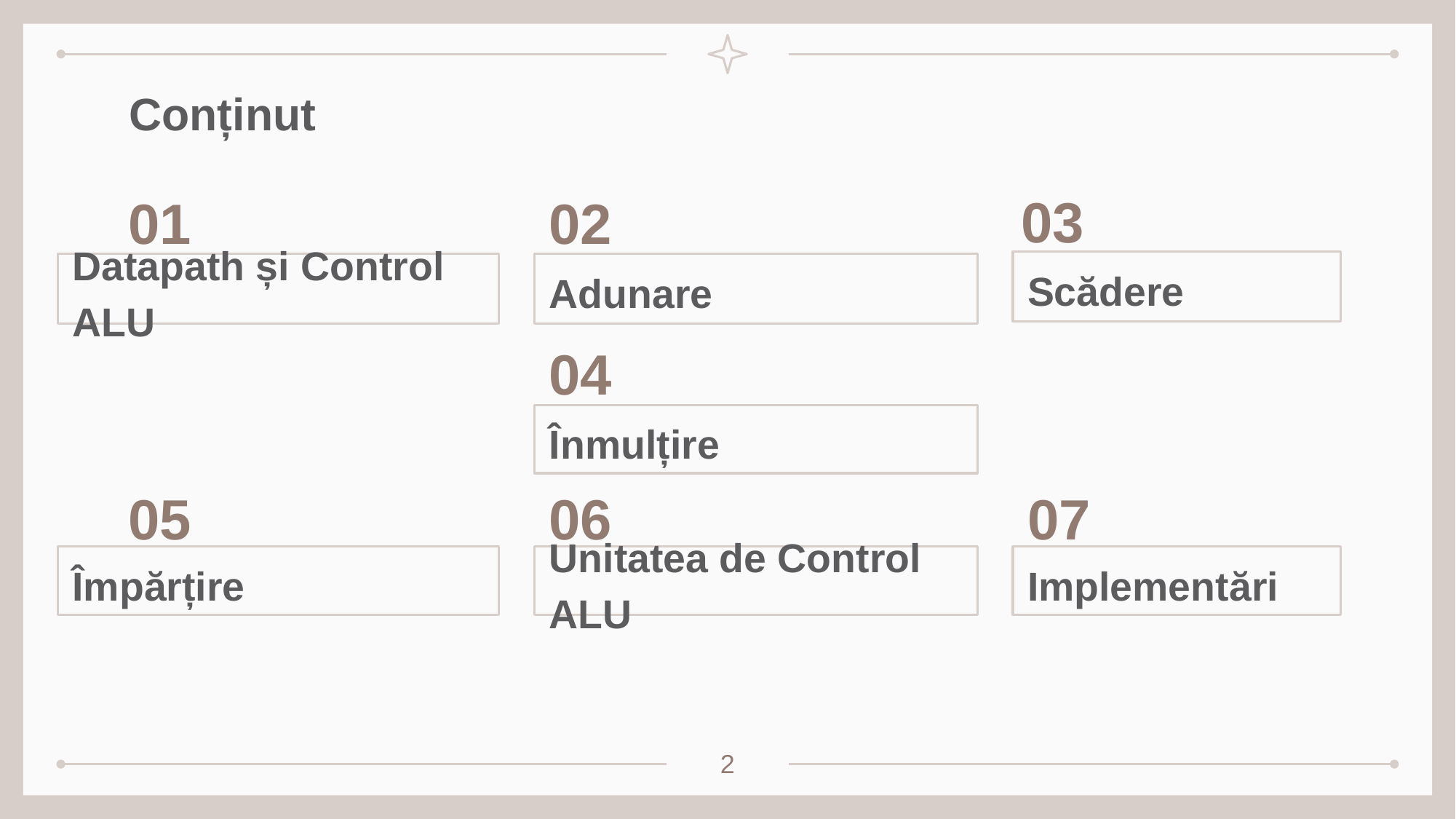

# Conținut
03
01
02
Scădere
Datapath și Control ALU
Adunare
04
Înmulțire
05
06
07
Împărțire
Unitatea de Control ALU
Implementări
2